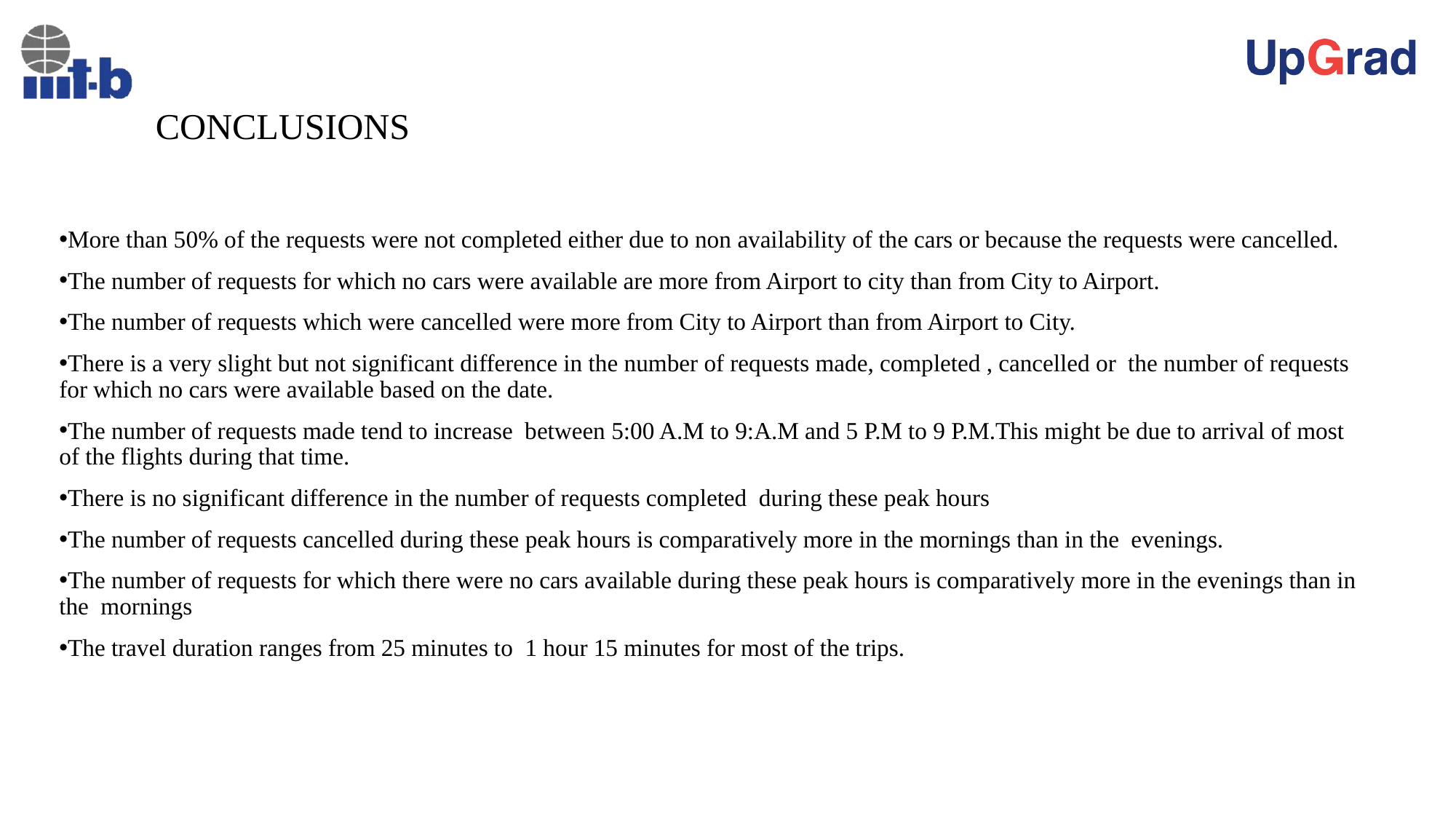

# CONCLUSIONS
More than 50% of the requests were not completed either due to non availability of the cars or because the requests were cancelled.
The number of requests for which no cars were available are more from Airport to city than from City to Airport.
The number of requests which were cancelled were more from City to Airport than from Airport to City.
There is a very slight but not significant difference in the number of requests made, completed , cancelled or  the number of requests for which no cars were available based on the date.
The number of requests made tend to increase  between 5:00 A.M to 9:A.M and 5 P.M to 9 P.M.This might be due to arrival of most of the flights during that time.
There is no significant difference in the number of requests completed  during these peak hours
The number of requests cancelled during these peak hours is comparatively more in the mornings than in the  evenings.
The number of requests for which there were no cars available during these peak hours is comparatively more in the evenings than in the  mornings
The travel duration ranges from 25 minutes to  1 hour 15 minutes for most of the trips.